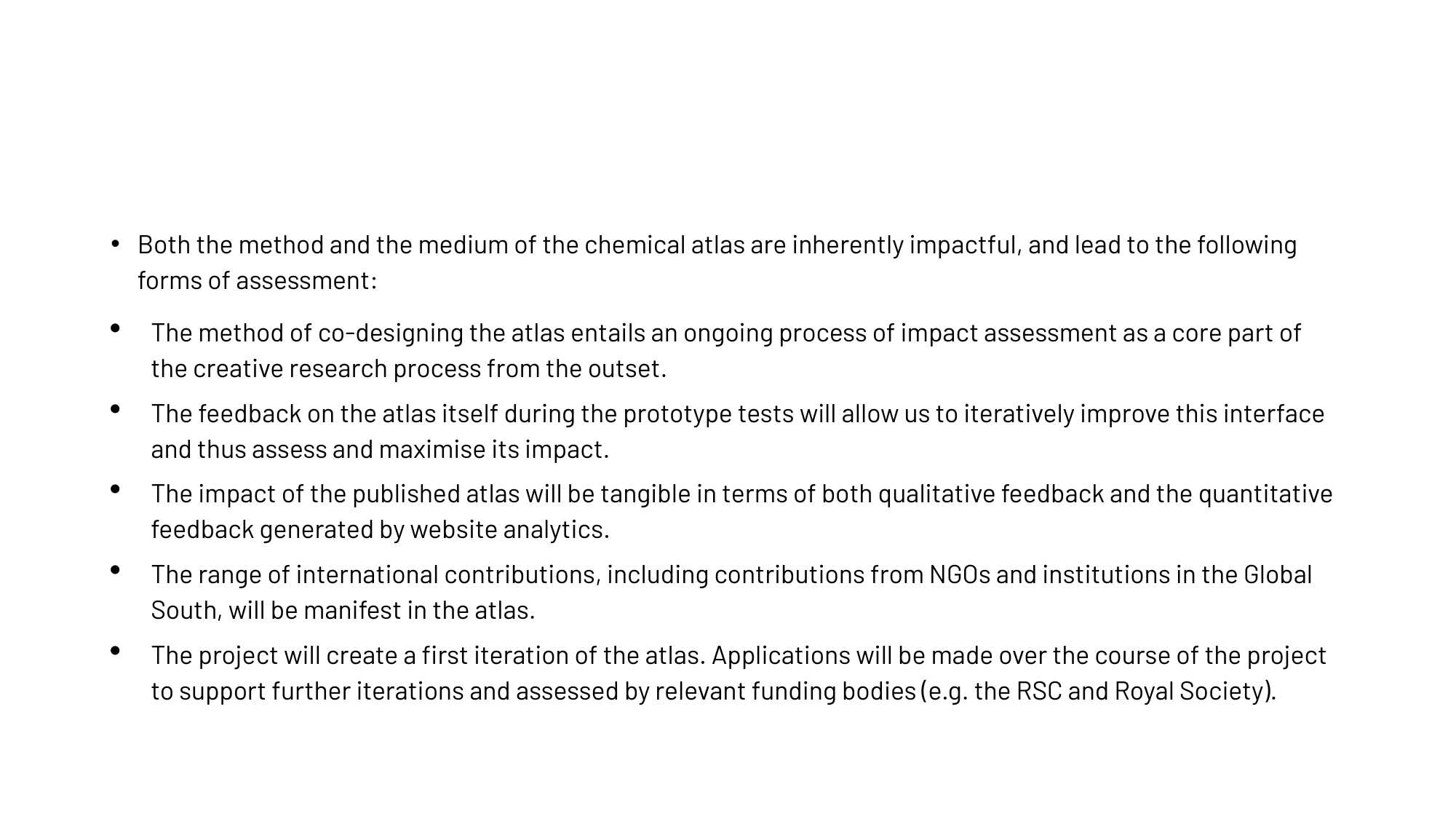

#
Both the method and the medium of the chemical atlas are inherently impactful, and lead to the following forms of assessment:
The method of co-designing the atlas entails an ongoing process of impact assessment as a core part of the creative research process from the outset.
The feedback on the atlas itself during the prototype tests will allow us to iteratively improve this interface and thus assess and maximise its impact.
The impact of the published atlas will be tangible in terms of both qualitative feedback and the quantitative feedback generated by website analytics.
The range of international contributions, including contributions from NGOs and institutions in the Global South, will be manifest in the atlas.
The project will create a first iteration of the atlas. Applications will be made over the course of the project to support further iterations and assessed by relevant funding bodies (e.g. the RSC and Royal Society).